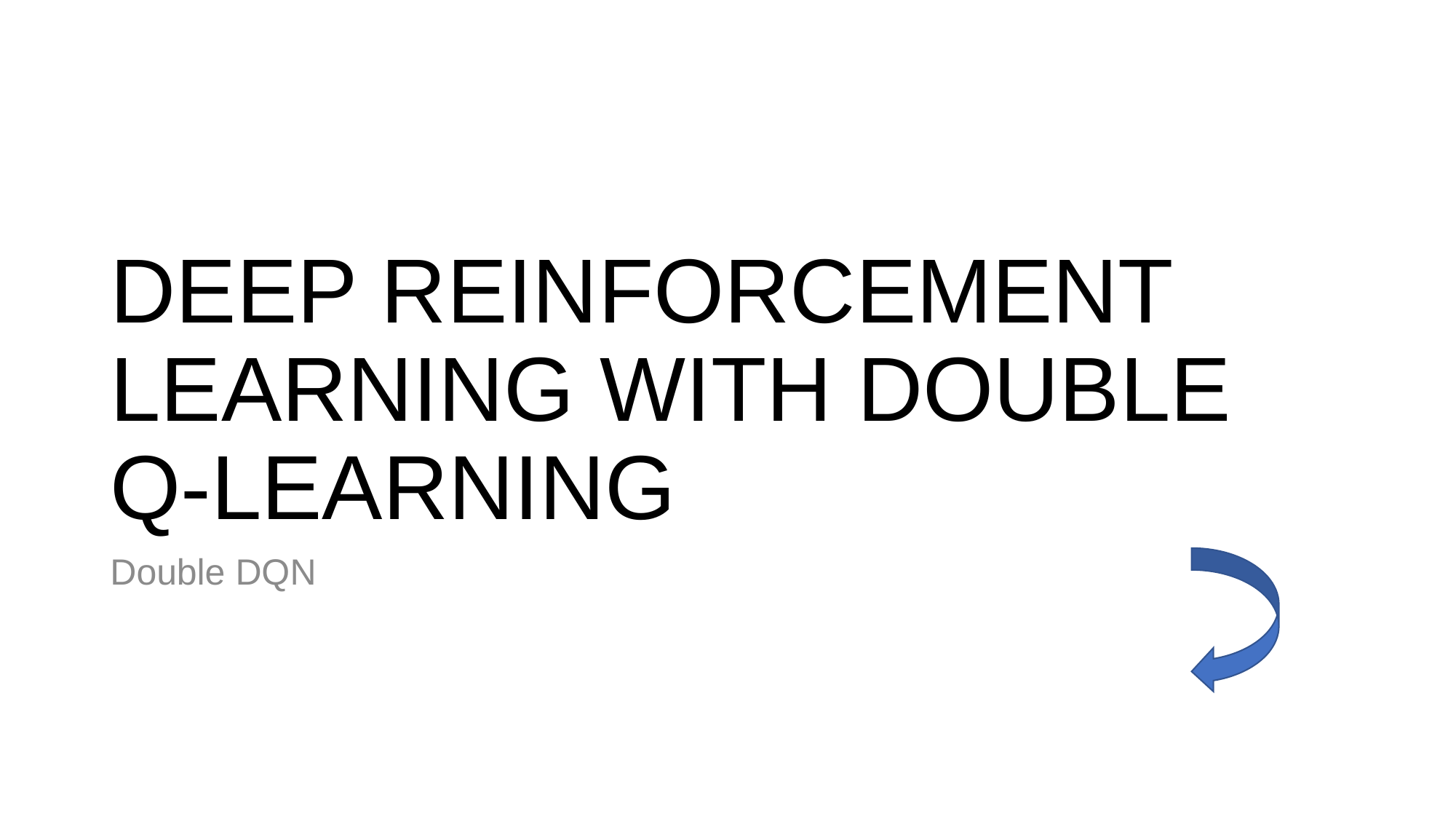

# DEEP REINFORCEMENT LEARNING WITH DOUBLE Q-LEARNING
Double DQN